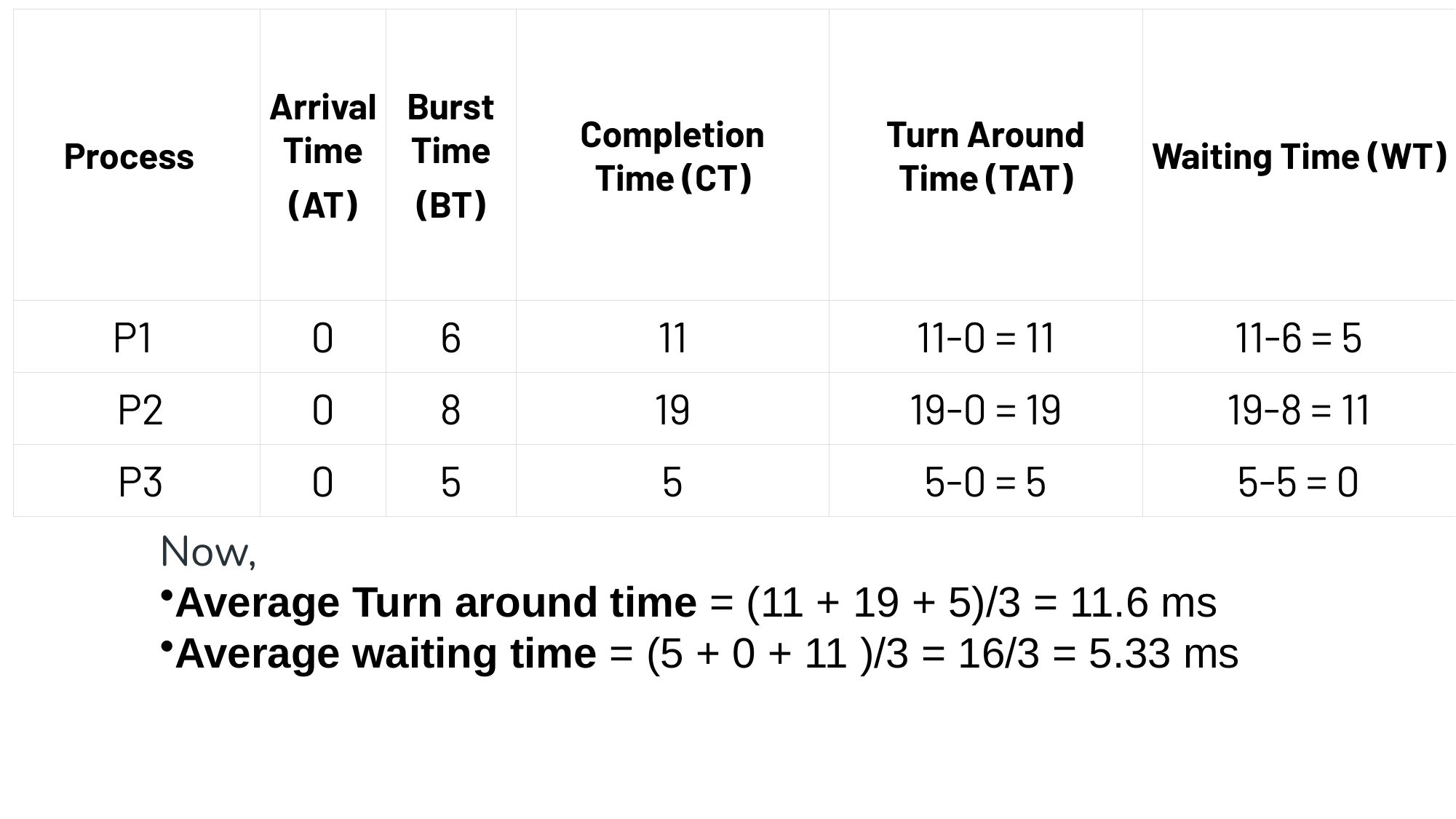

| Process | Arrival Time (AT) | Burst Time (BT) | Completion Time (CT) | Turn Around Time (TAT) | Waiting Time (WT) |
| --- | --- | --- | --- | --- | --- |
| P1 | 0 | 6 | 11 | 11-0 = 11 | 11-6 = 5 |
| P2 | 0 | 8 | 19 | 19-0 = 19 | 19-8 = 11 |
| P3 | 0 | 5 | 5 | 5-0 = 5 | 5-5 = 0 |
#

Now,
Average Turn around time = (11 + 19 + 5)/3 = 11.6 ms
Average waiting time = (5 + 0 + 11 )/3 = 16/3 = 5.33 ms